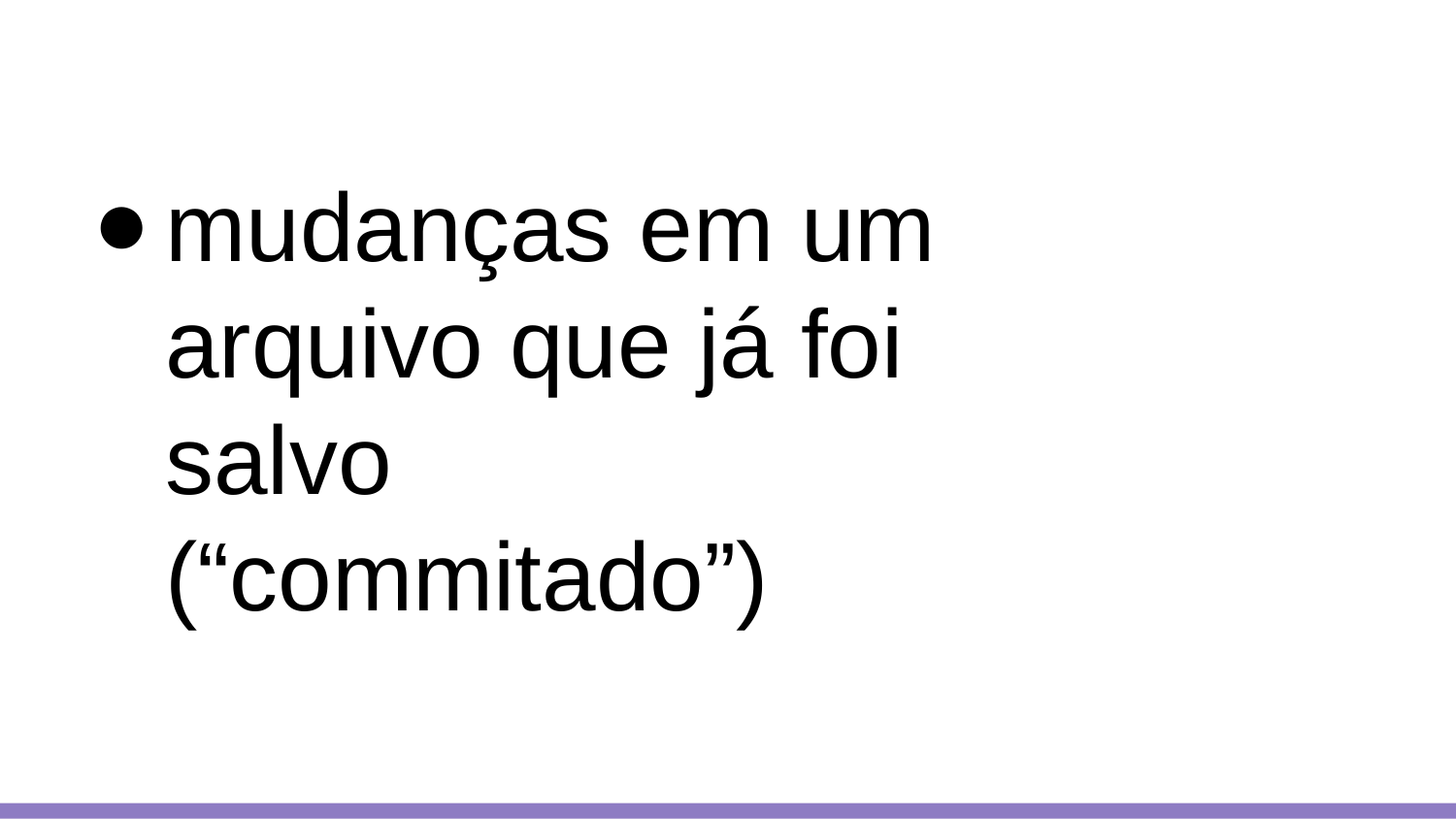

# mudanças em um arquivo que já foi salvo (“commitado”)